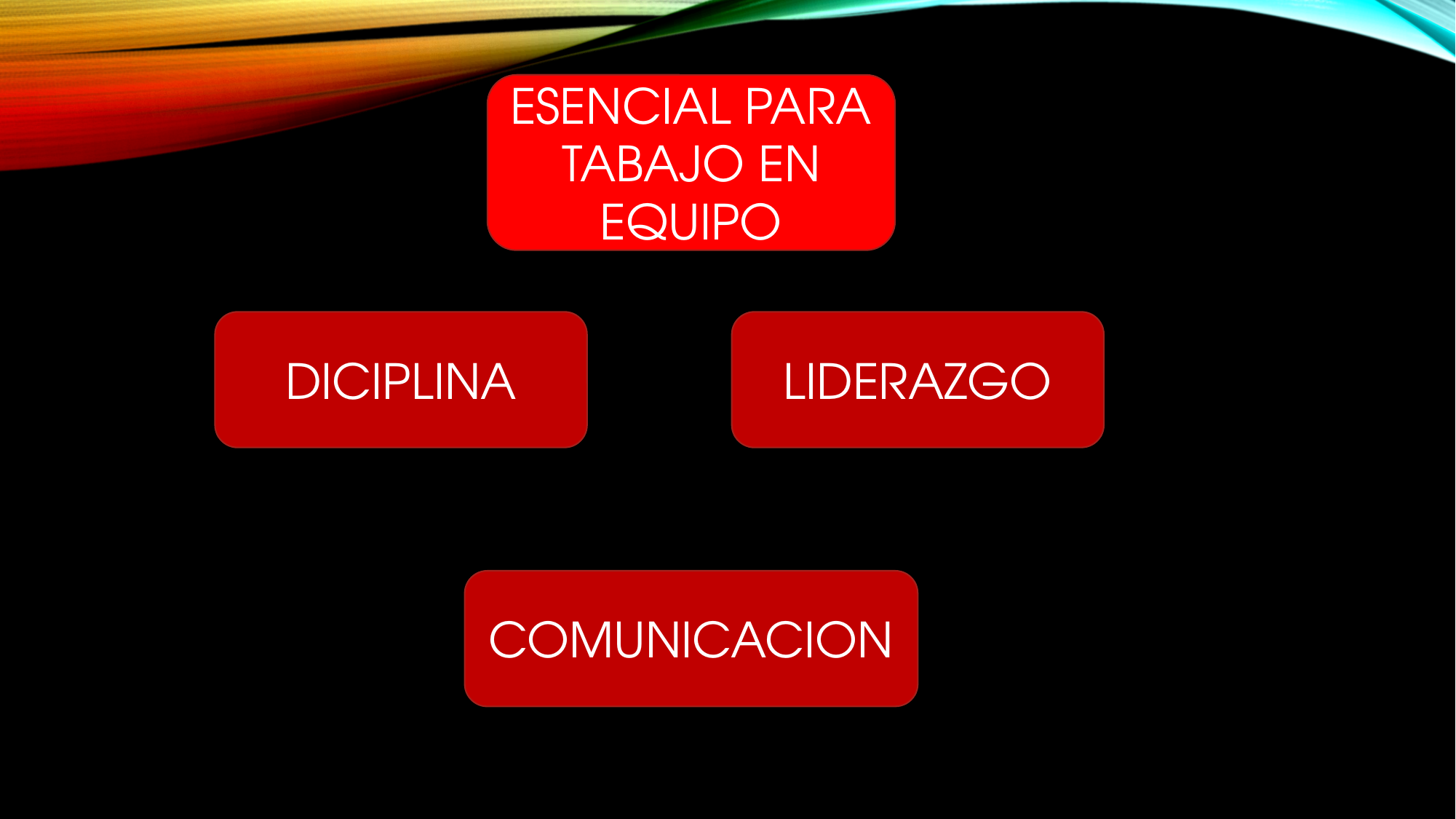

ESENCIAL PARA TABAJO EN EQUIPO
DICIPLINA
LIDERAZGO
COMUNICACION